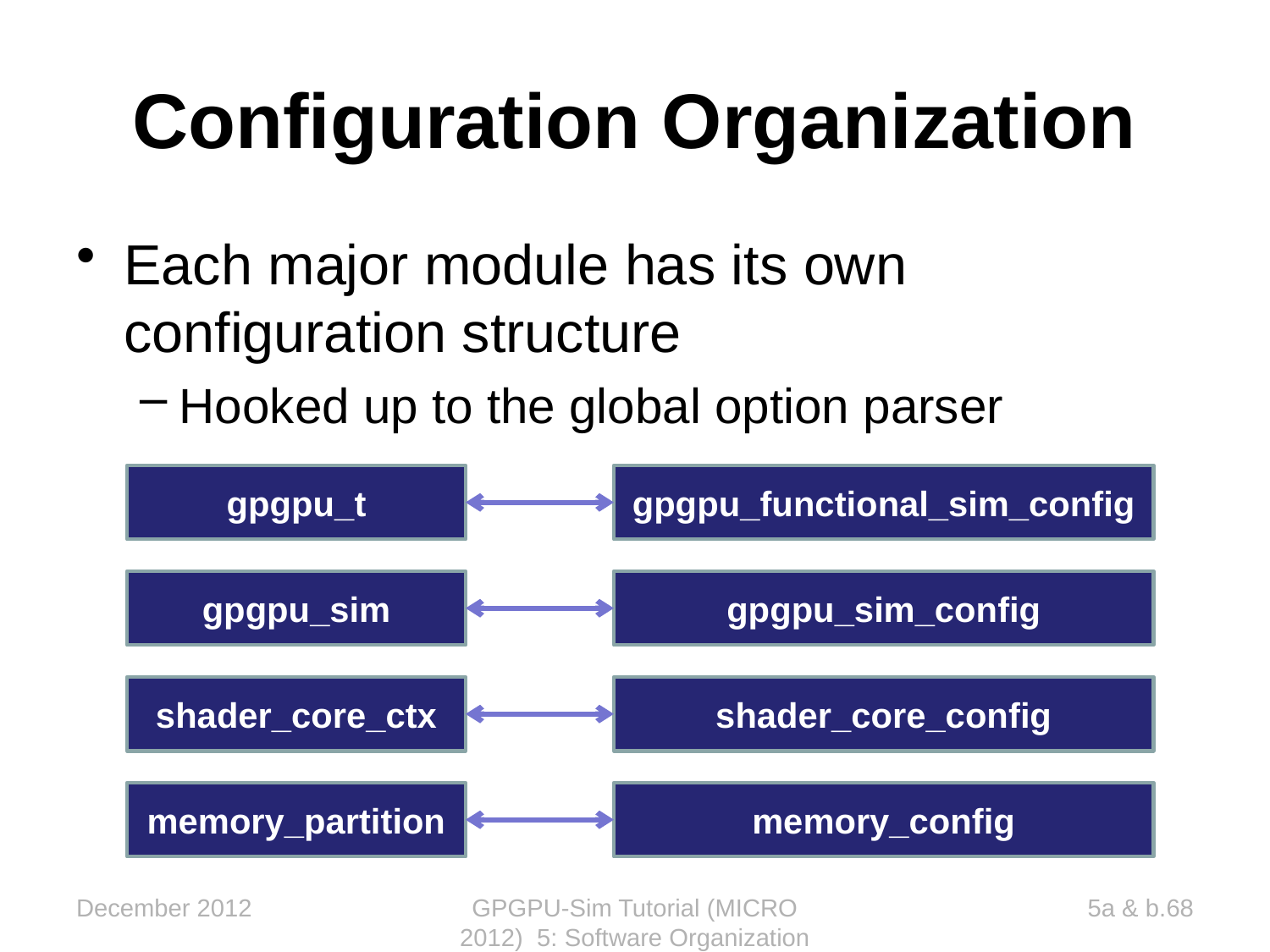

# Configuration Organization
Each major module has its own configuration structure
Hooked up to the global option parser
gpgpu_t
gpgpu_functional_sim_config
gpgpu_sim
gpgpu_sim_config
shader_core_ctx
shader_core_config
memory_partition
memory_config
December 2012
GPGPU-Sim Tutorial (MICRO 2012)  5: Software Organization
5a & b.68